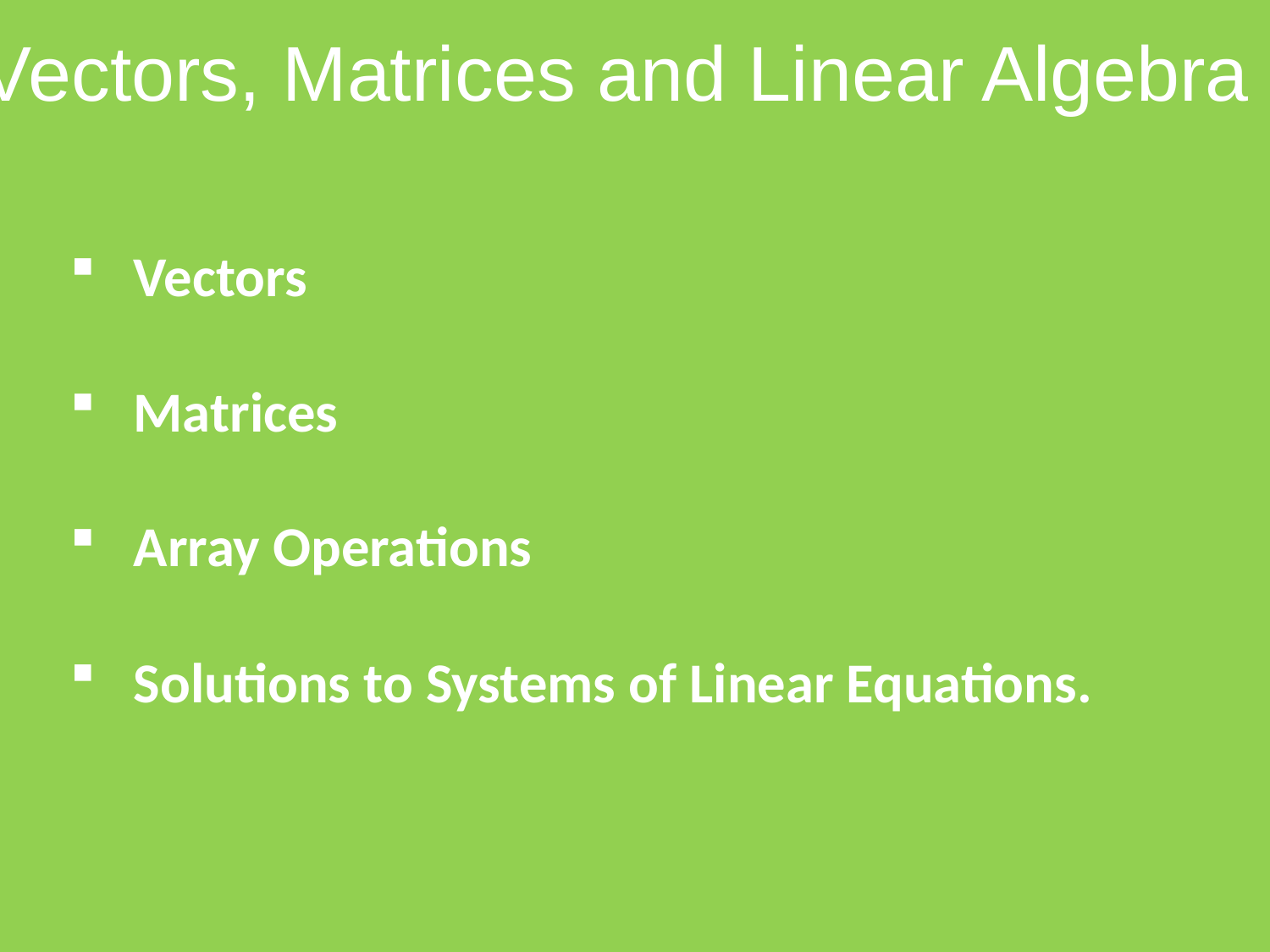

Vectors, Matrices and Linear Algebra
Vectors
Matrices
Array Operations
Solutions to Systems of Linear Equations.